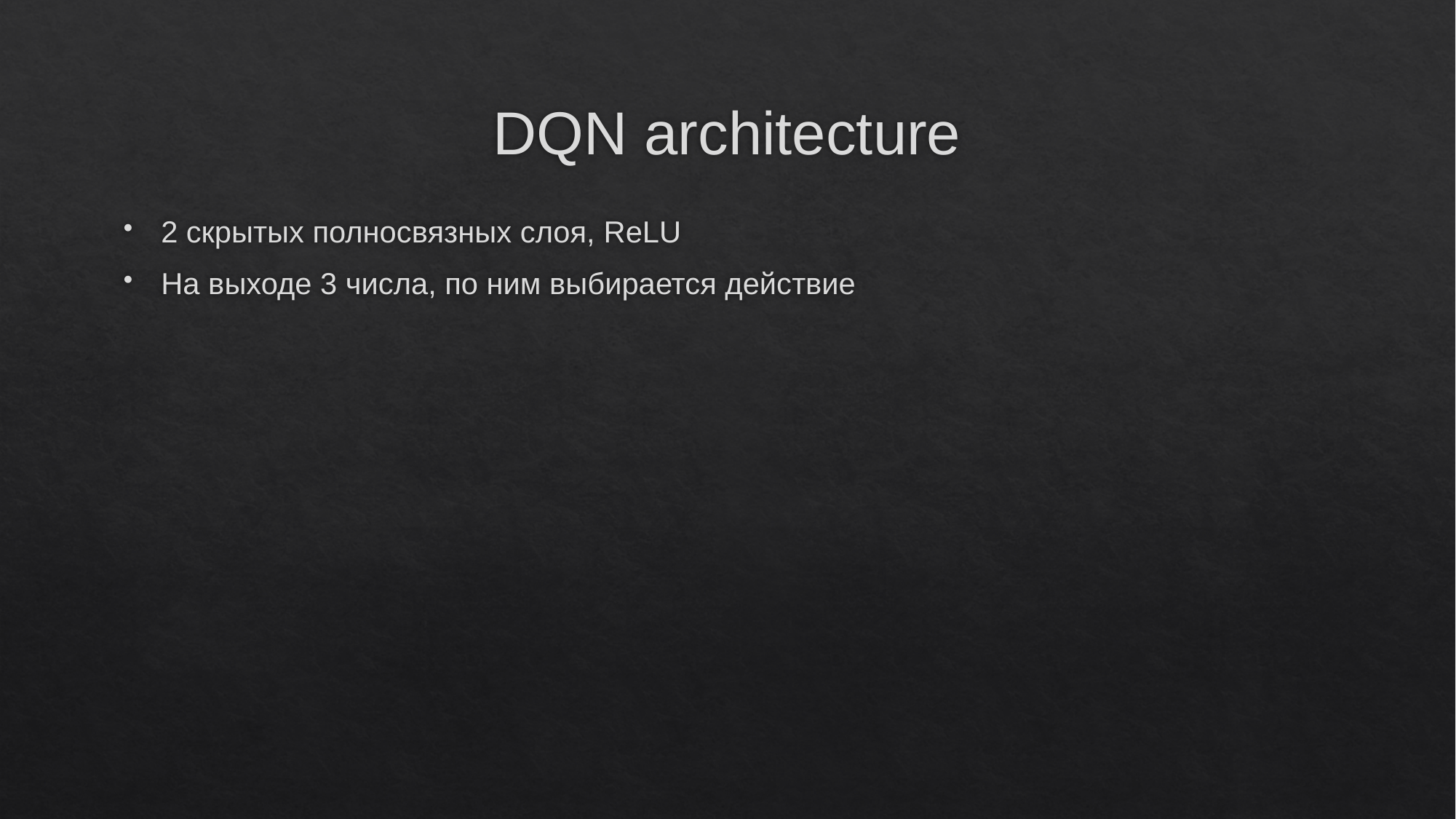

# DQN architecture
2 скрытых полносвязных слоя, ReLU
На выходе 3 числа, по ним выбирается действие